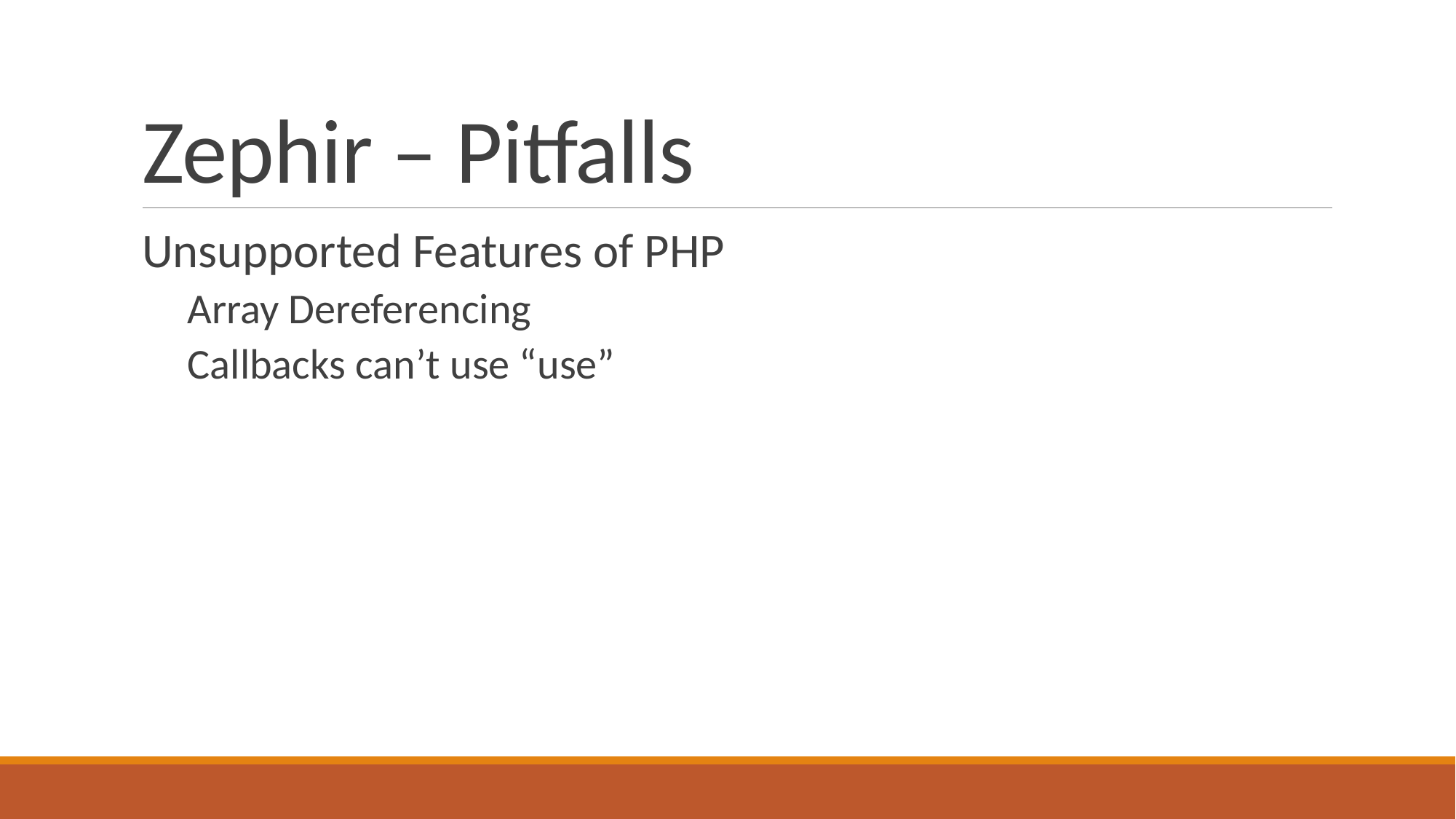

# Zephir – Pitfalls
Unsupported Features of PHP
Array Dereferencing
Callbacks can’t use “use”